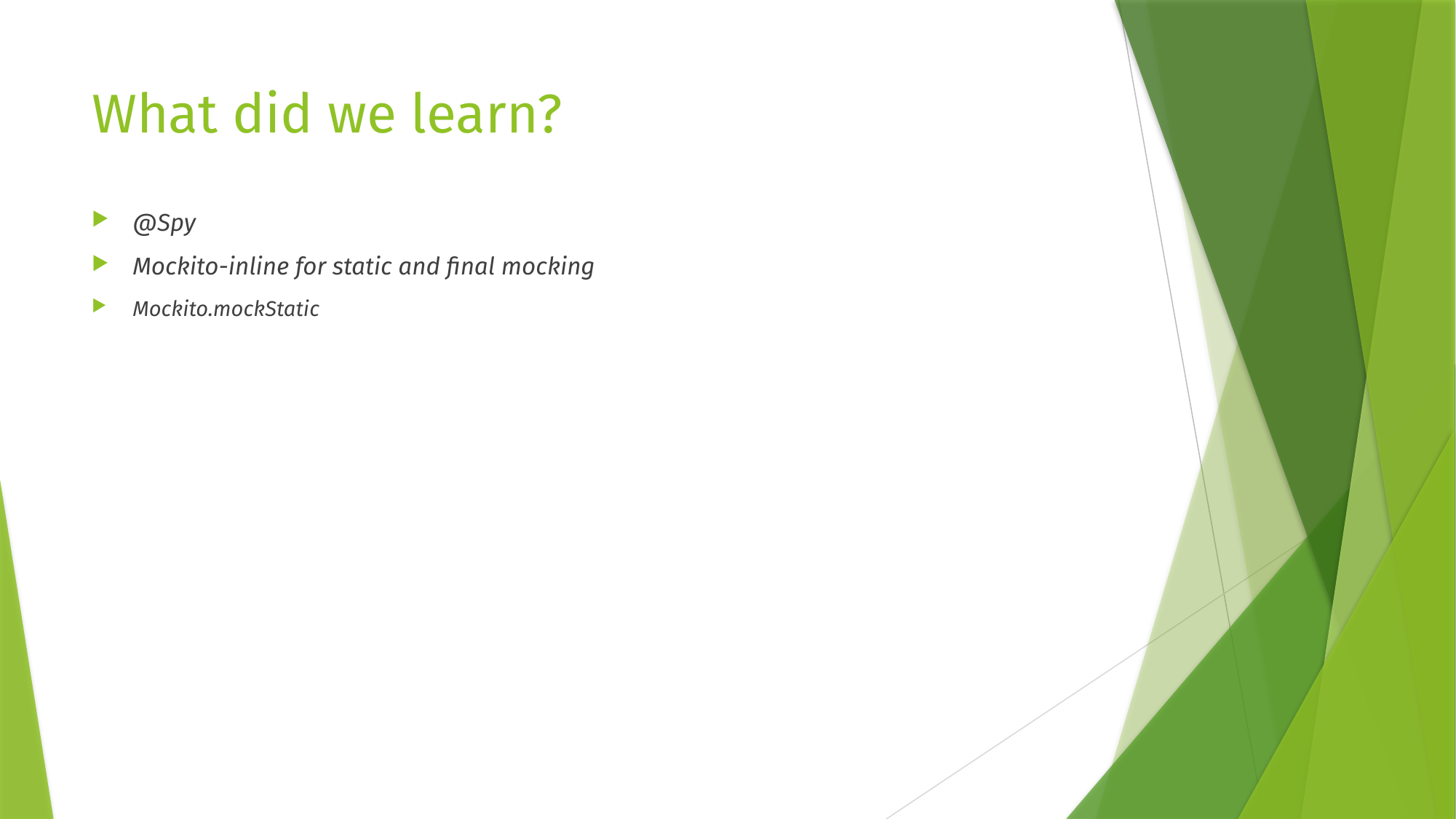

# What did we learn?

@Spy
Mockito-inline for static and final mocking
Mockito.mockStatic